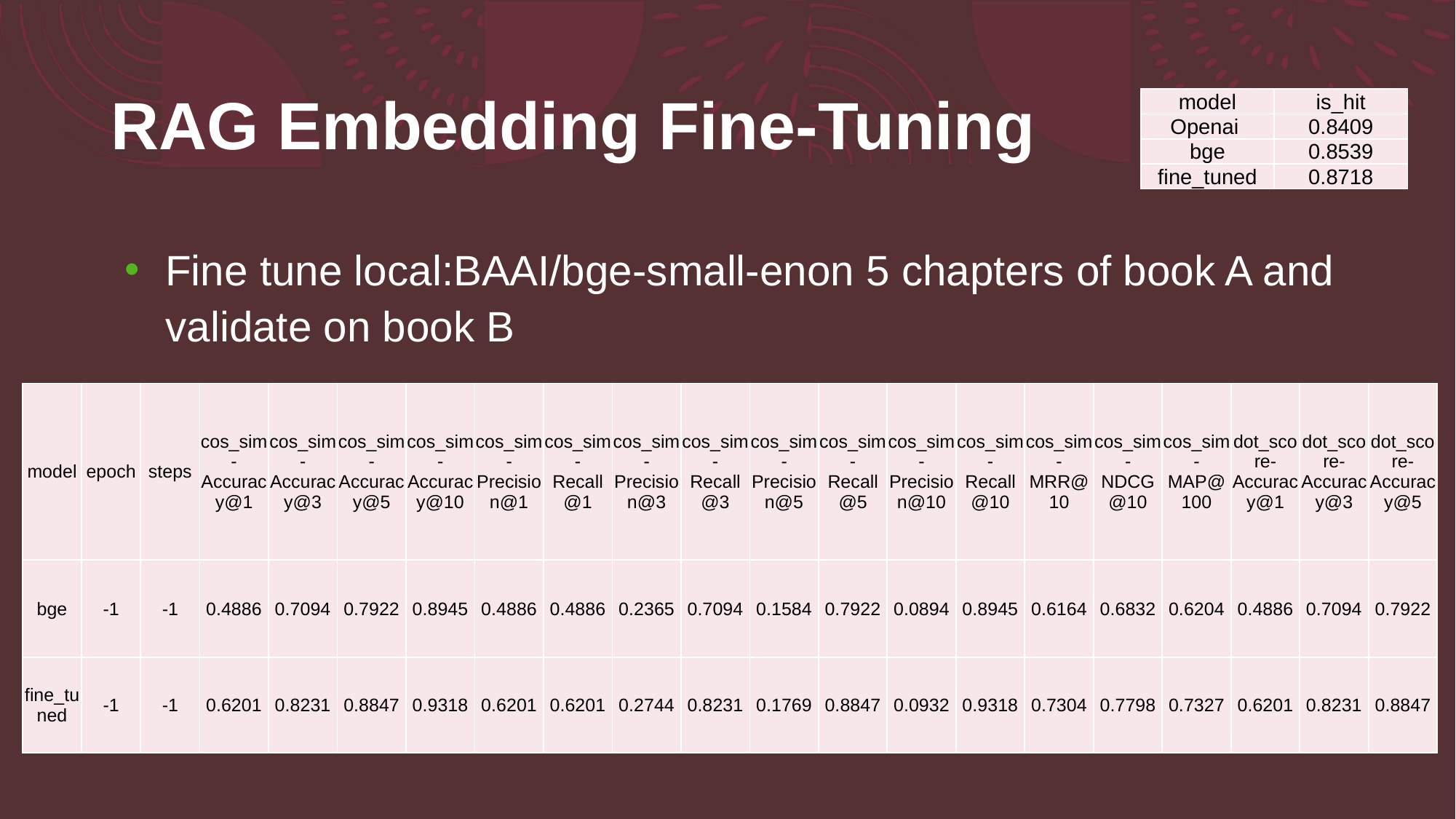

# RAG Embedding Fine-Tuning
| model | is\_hit |
| --- | --- |
| Openai | 0.8409 |
| bge | 0.8539 |
| fine\_tuned | 0.8718 |
Fine tune local:BAAI/bge-small-enon 5 chapters of book A and validate on book B
| model | epoch | steps | cos\_sim-Accuracy@1 | cos\_sim-Accuracy@3 | cos\_sim-Accuracy@5 | cos\_sim-Accuracy@10 | cos\_sim-Precision@1 | cos\_sim-Recall@1 | cos\_sim-Precision@3 | cos\_sim-Recall@3 | cos\_sim-Precision@5 | cos\_sim-Recall@5 | cos\_sim-Precision@10 | cos\_sim-Recall@10 | cos\_sim-MRR@10 | cos\_sim-NDCG@10 | cos\_sim-MAP@100 | dot\_score-Accuracy@1 | dot\_score-Accuracy@3 | dot\_score-Accuracy@5 |
| --- | --- | --- | --- | --- | --- | --- | --- | --- | --- | --- | --- | --- | --- | --- | --- | --- | --- | --- | --- | --- |
| bge | -1 | -1 | 0.4886 | 0.7094 | 0.7922 | 0.8945 | 0.4886 | 0.4886 | 0.2365 | 0.7094 | 0.1584 | 0.7922 | 0.0894 | 0.8945 | 0.6164 | 0.6832 | 0.6204 | 0.4886 | 0.7094 | 0.7922 |
| fine\_tuned | -1 | -1 | 0.6201 | 0.8231 | 0.8847 | 0.9318 | 0.6201 | 0.6201 | 0.2744 | 0.8231 | 0.1769 | 0.8847 | 0.0932 | 0.9318 | 0.7304 | 0.7798 | 0.7327 | 0.6201 | 0.8231 | 0.8847 |